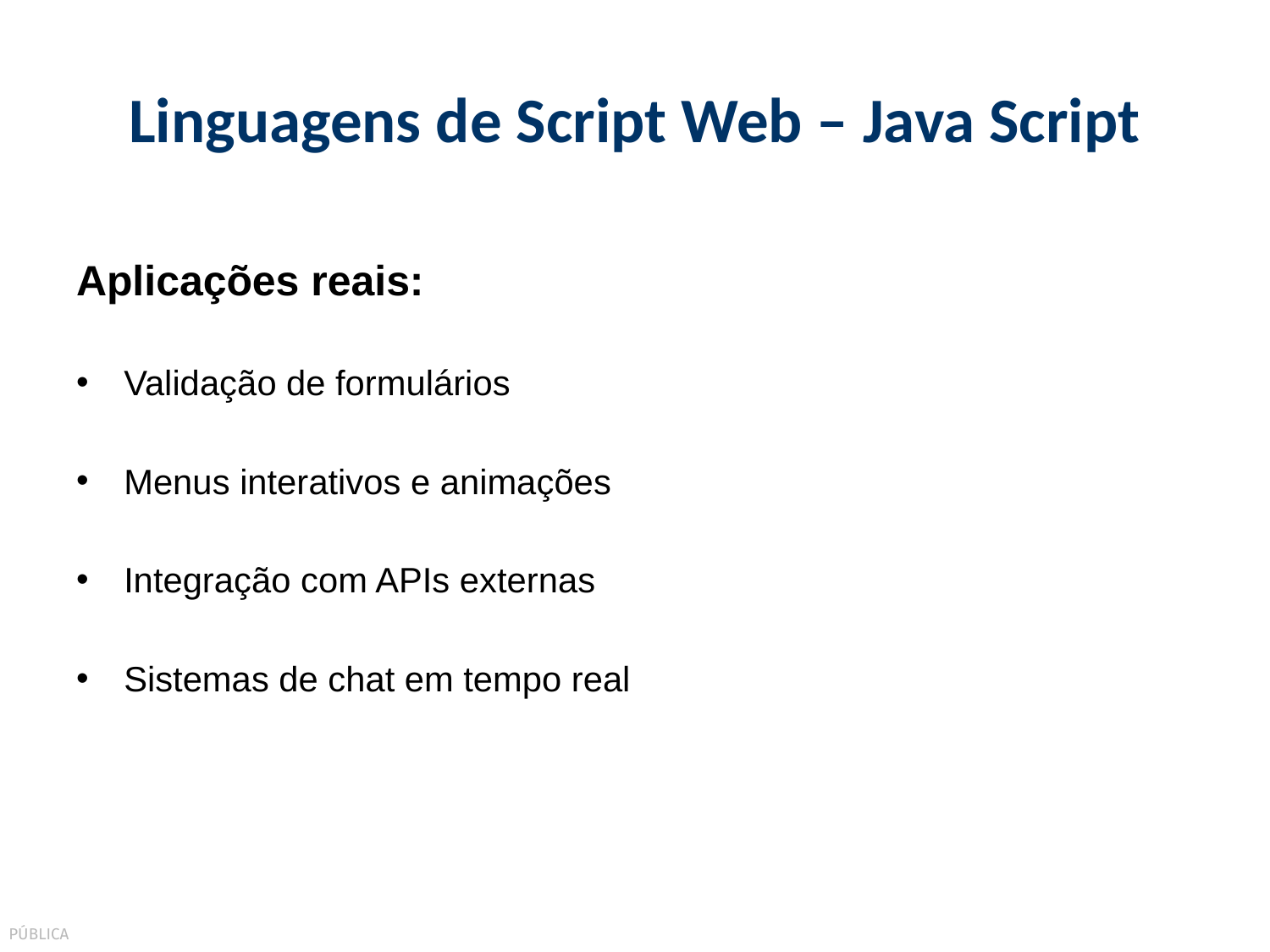

# Linguagens de Script Web – Java Script
Aplicações reais:

Validação de formulários

Menus interativos e animações

Integração com APIs externas

Sistemas de chat em tempo real